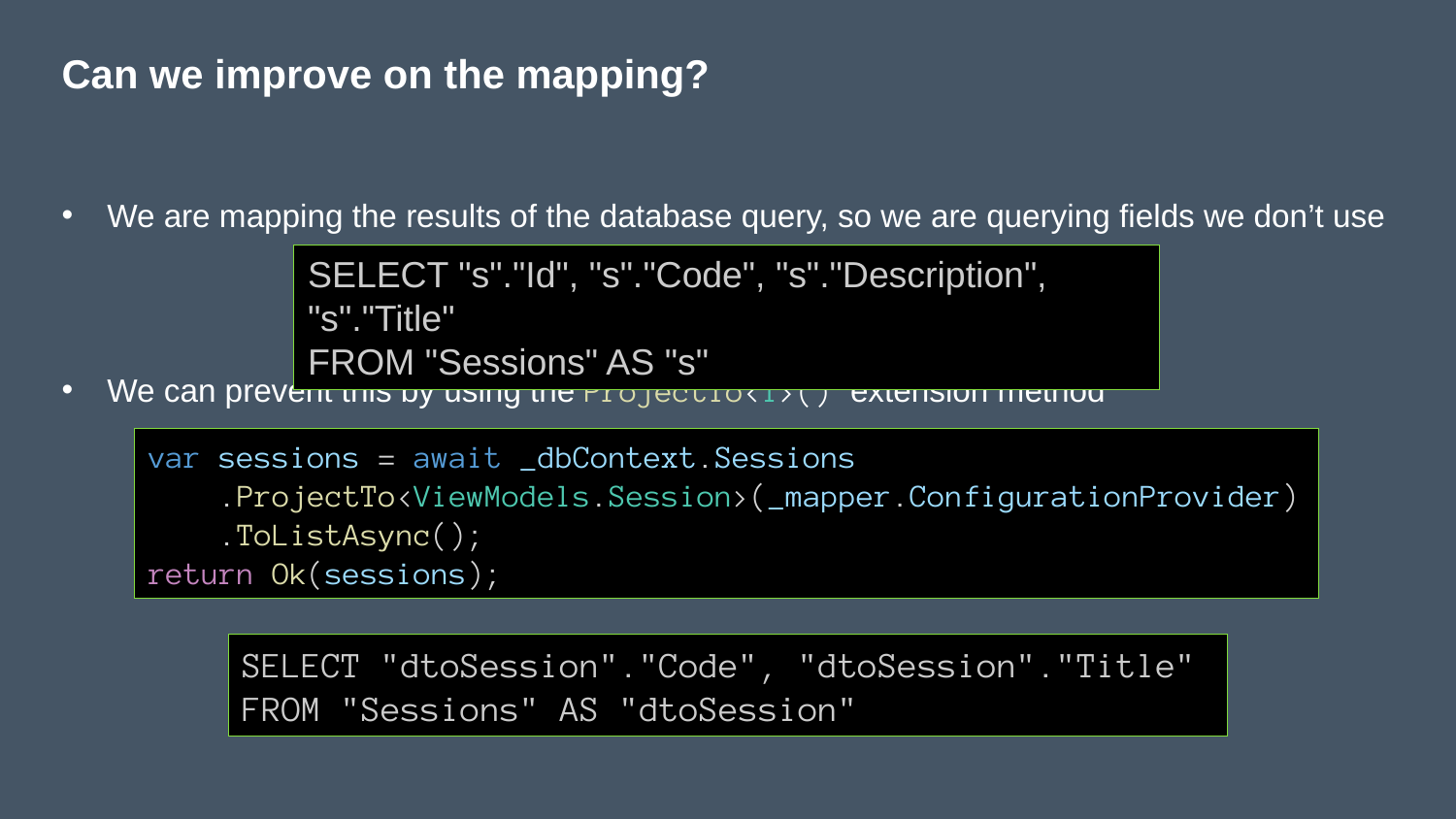

# Can we improve on the mapping?
We are mapping the results of the database query, so we are querying fields we don’t use

We can prevent this by using the ProjectTo<T>() extension method

SELECT "s"."Id", "s"."Code", "s"."Description", "s"."Title"
FROM "Sessions" AS "s"
var sessions = await _dbContext.Sessions
    .ProjectTo<ViewModels.Session>(_mapper.ConfigurationProvider)
    .ToListAsync();
return Ok(sessions);
SELECT "dtoSession"."Code", "dtoSession"."Title" FROM "Sessions" AS "dtoSession"